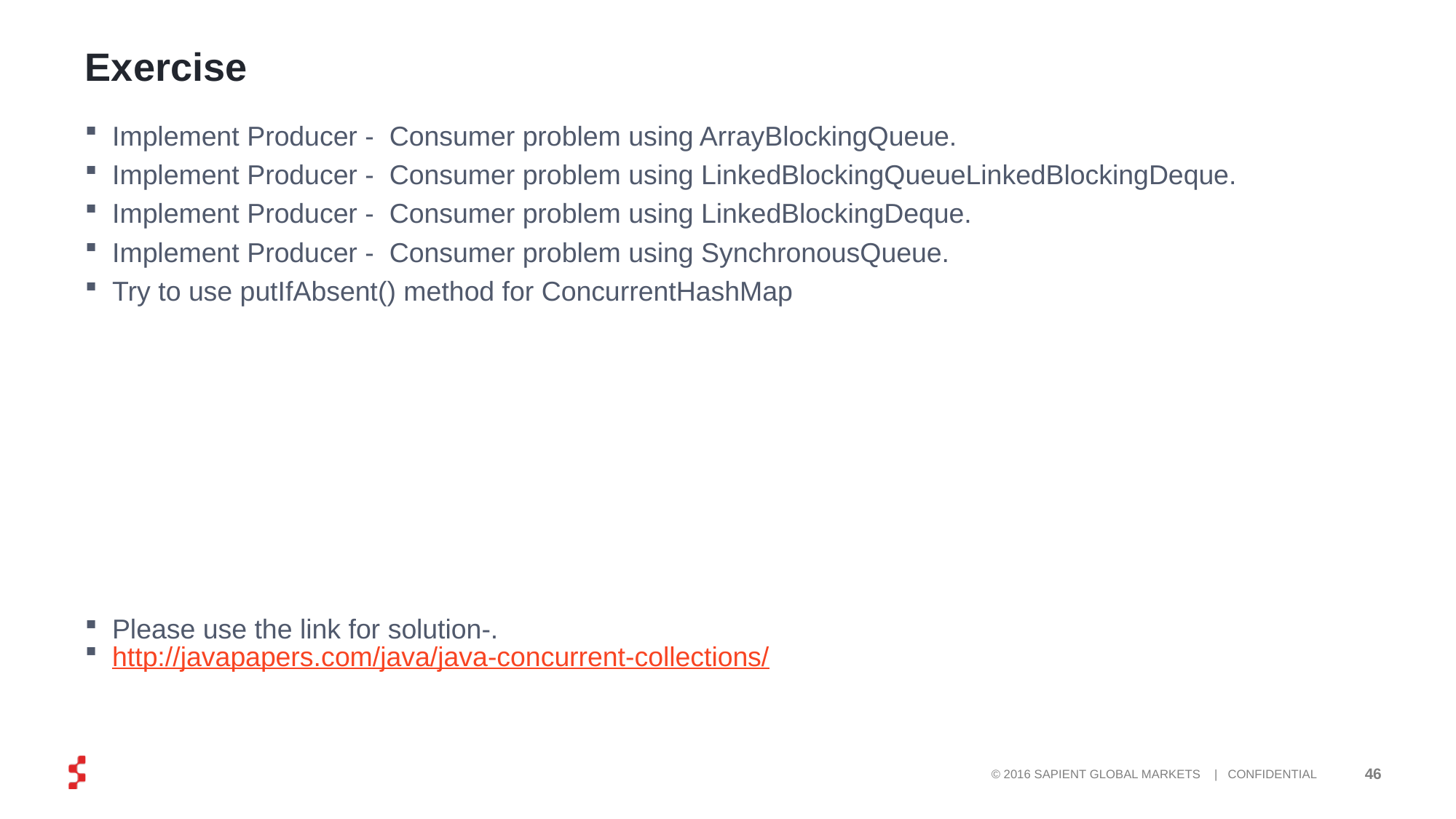

# Exercise
Implement Producer -  Consumer problem using ArrayBlockingQueue.
Implement Producer -  Consumer problem using LinkedBlockingQueueLinkedBlockingDeque.
Implement Producer -  Consumer problem using LinkedBlockingDeque.
Implement Producer -  Consumer problem using SynchronousQueue.
Try to use putIfAbsent() method for ConcurrentHashMap

Please use the link for solution-.
http://javapapers.com/java/java-concurrent-collections/